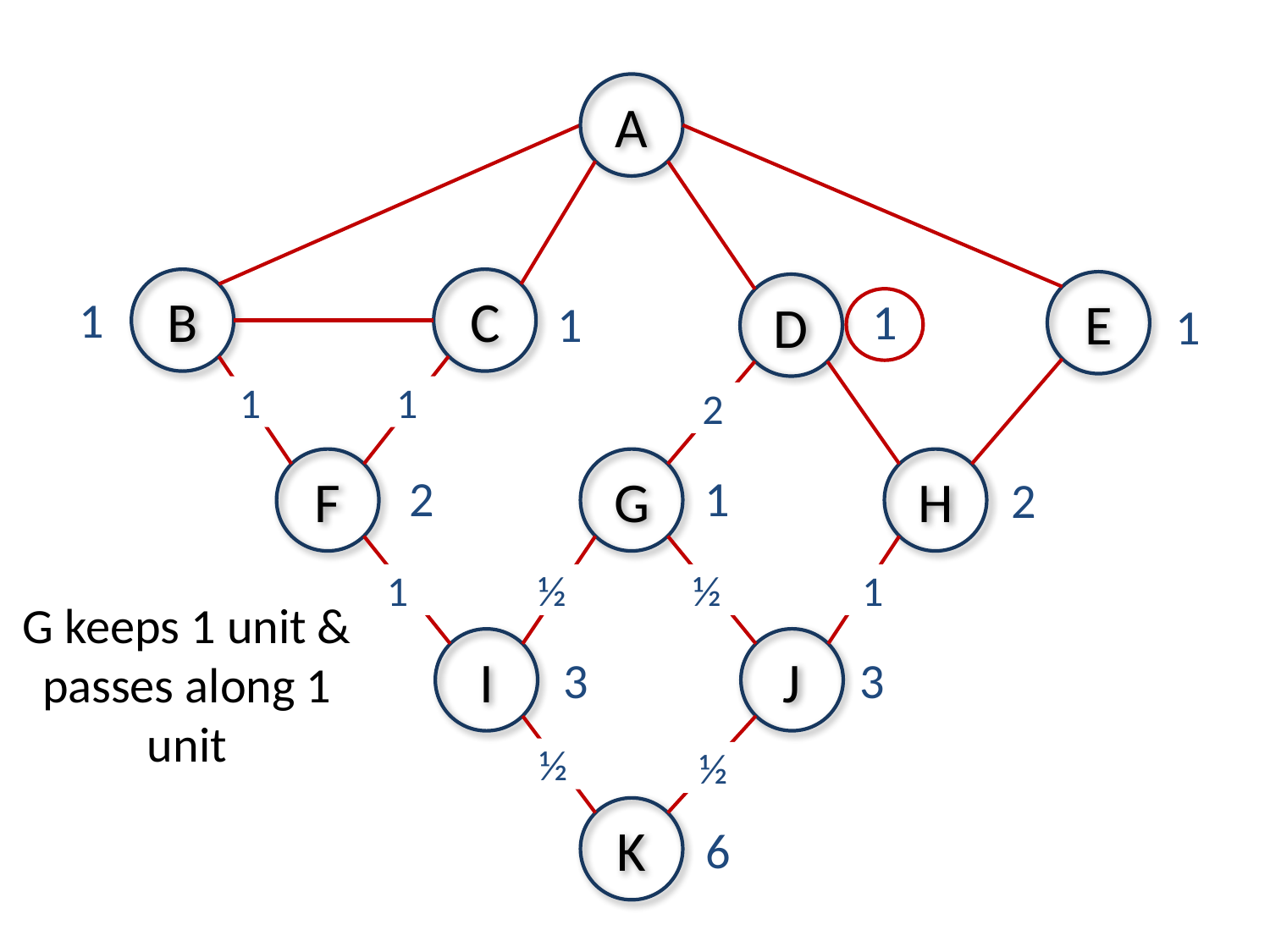

A
B
C
E
D
1
1
1

1
1
1
2
F
G
H
2
1
2
1
½
½
1
G keeps 1 unit & passes along 1 unit
J
I
3
3
½
½
K
6